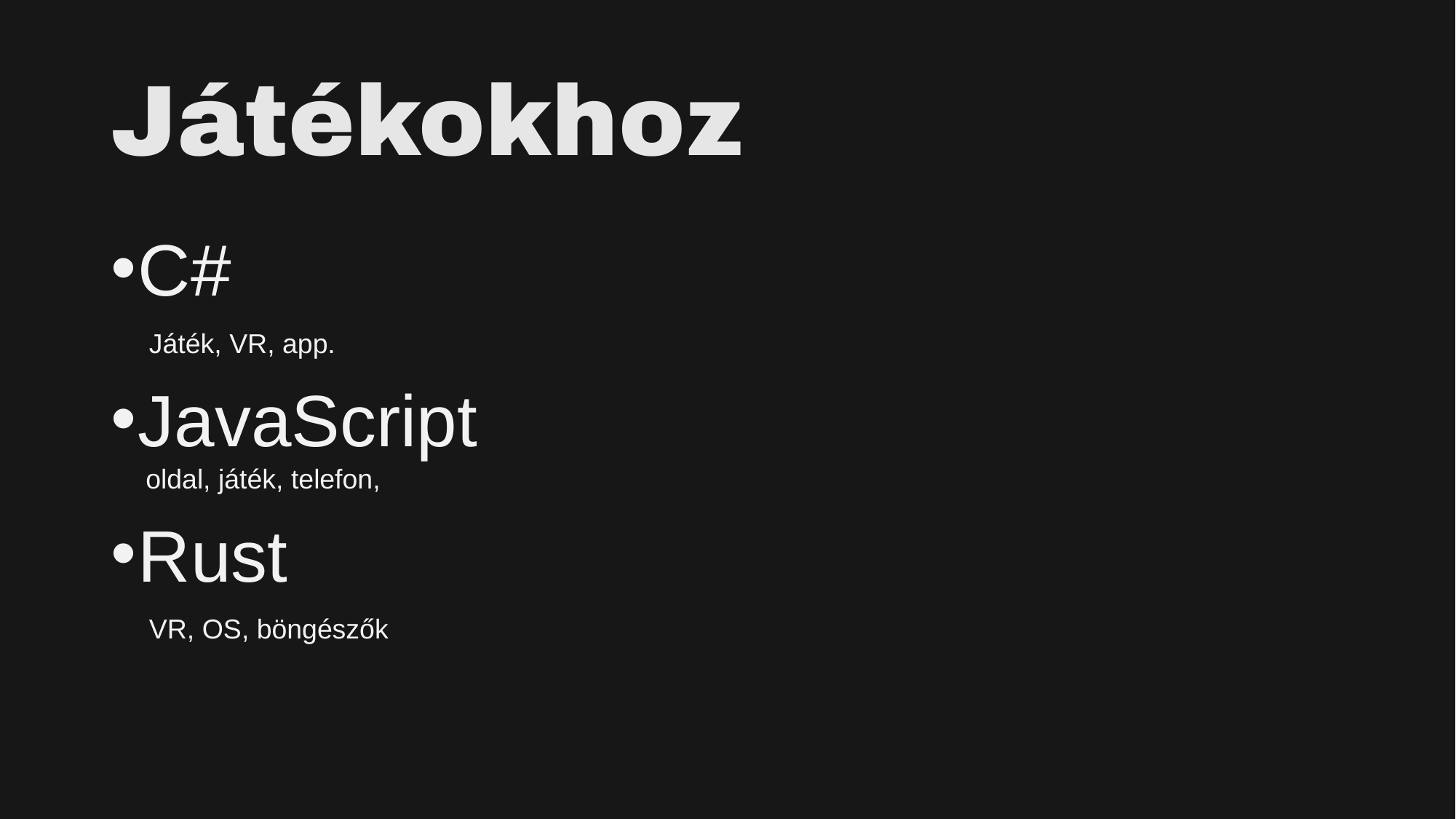

# Játékokhoz
C#
     Játék, VR, app.
JavaScript
 oldal, játék, telefon,
Rust
     VR, OS, böngészők